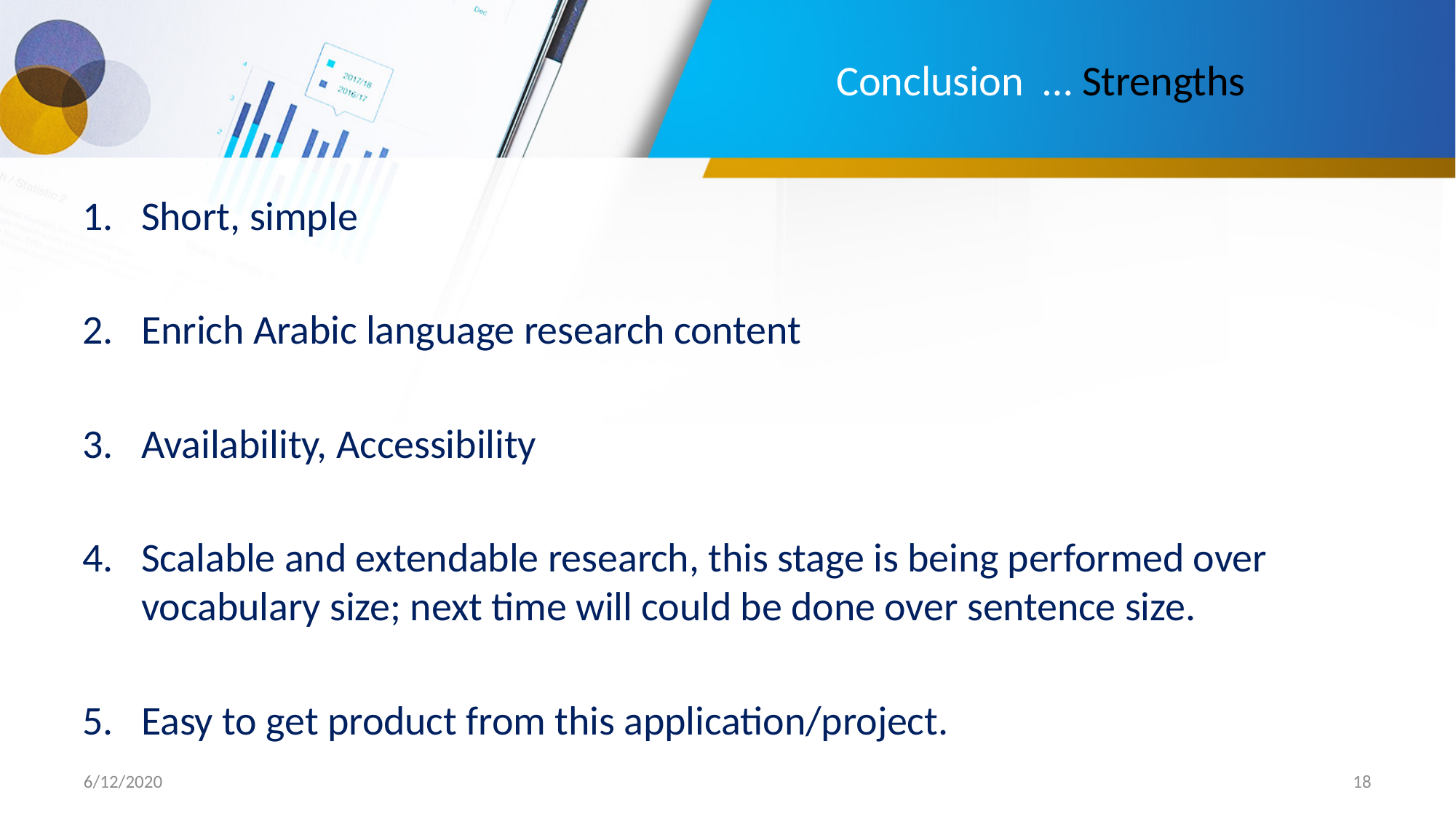

# Conclusion  … Strengths
Short, simple

Enrich Arabic language research content

Availability, Accessibility

Scalable and extendable research, this stage is being performed over vocabulary size; next time will could be done over sentence size.

Easy to get product from this application/project.

6/12/2020
18